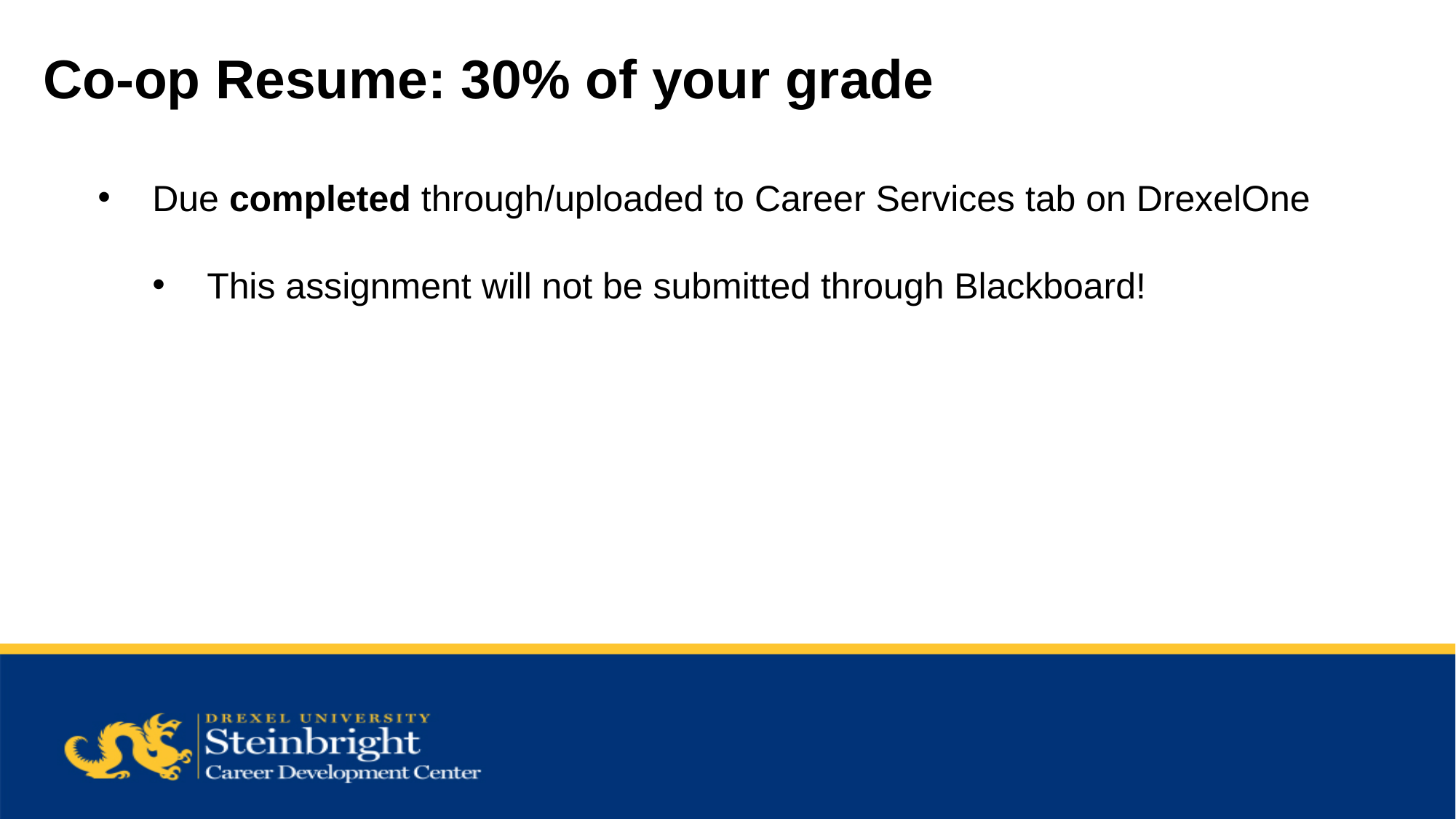

Co-op Resume: 30% of your grade

Due completed through/uploaded to Career Services tab on DrexelOne

This assignment will not be submitted through Blackboard!